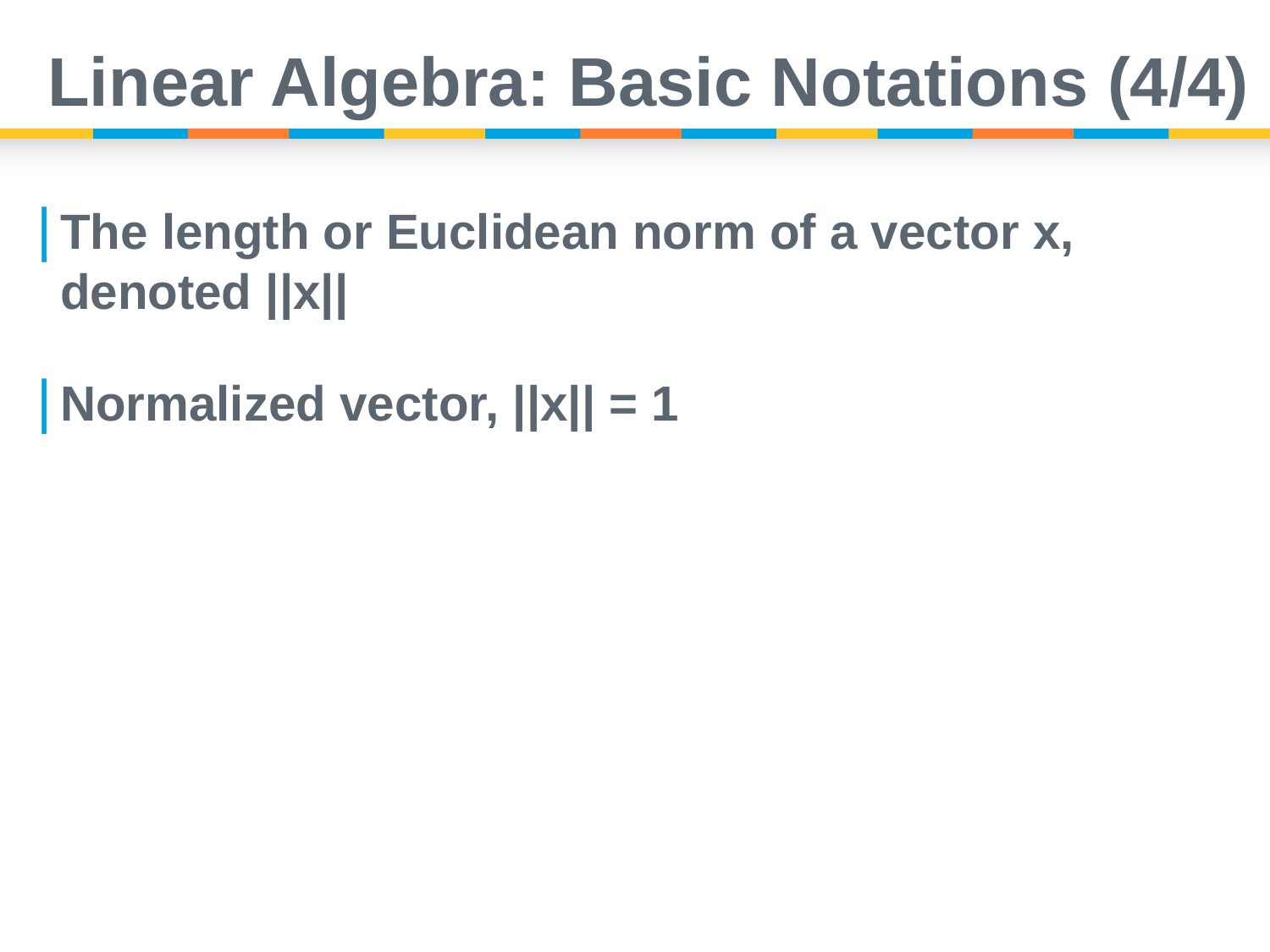

# Linear Algebra: Basic Notations (4/4)
The length or Euclidean norm of a vector x, denoted ||x||
Normalized vector, ||x|| = 1